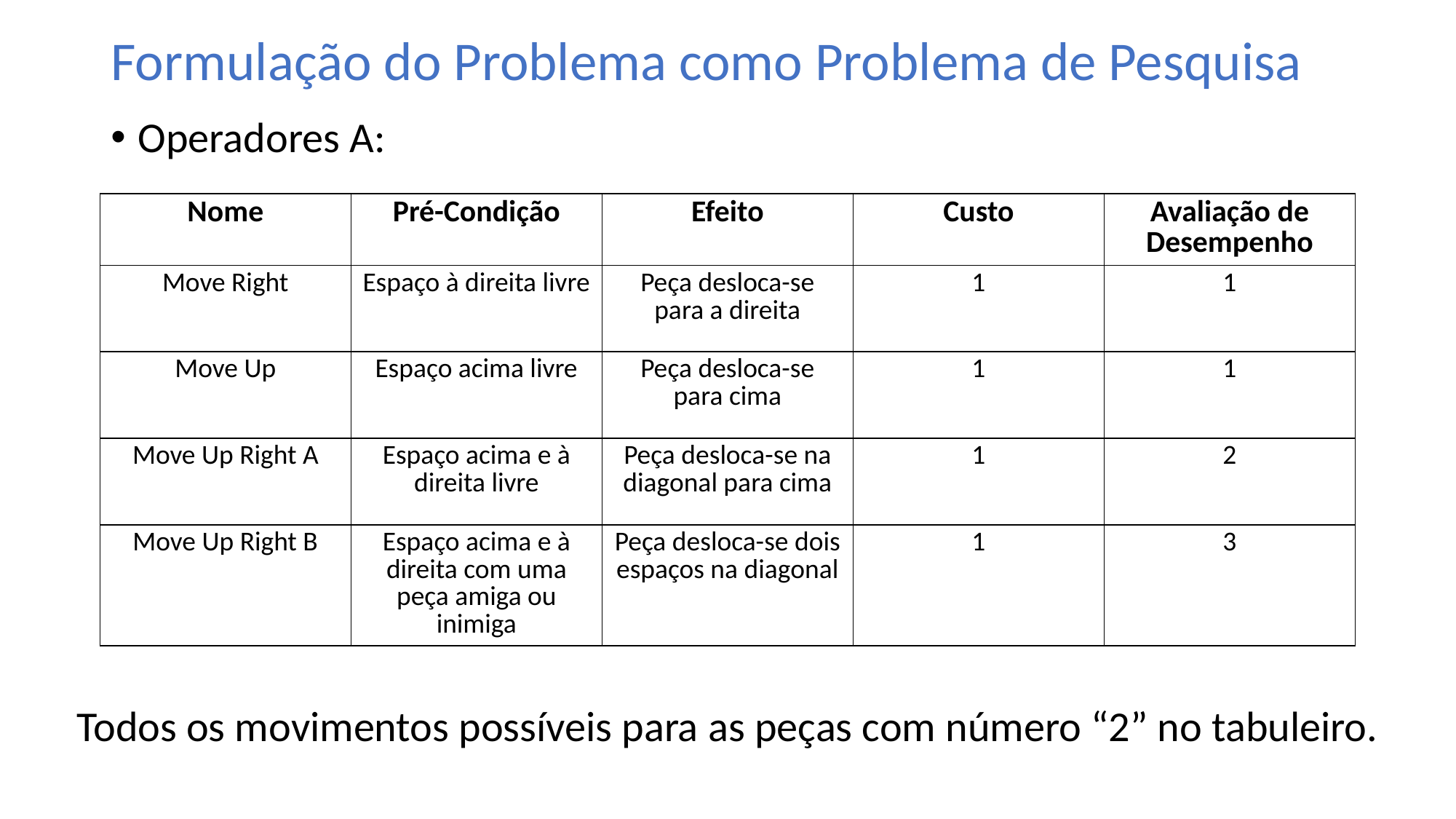

# Formulação do Problema como Problema de Pesquisa
Operadores A:
| Nome | Pré-Condição | Efeito | Custo | Avaliação de Desempenho |
| --- | --- | --- | --- | --- |
| Move Right | Espaço à direita livre | Peça desloca-se para a direita | 1 | 1 |
| Move Up | Espaço acima livre | Peça desloca-se para cima | 1 | 1 |
| Move Up Right A | Espaço acima e à direita livre | Peça desloca-se na diagonal para cima | 1 | 2 |
| Move Up Right B | Espaço acima e à direita com uma peça amiga ou inimiga | Peça desloca-se dois espaços na diagonal | 1 | 3 |
Todos os movimentos possíveis para as peças com número “2” no tabuleiro.